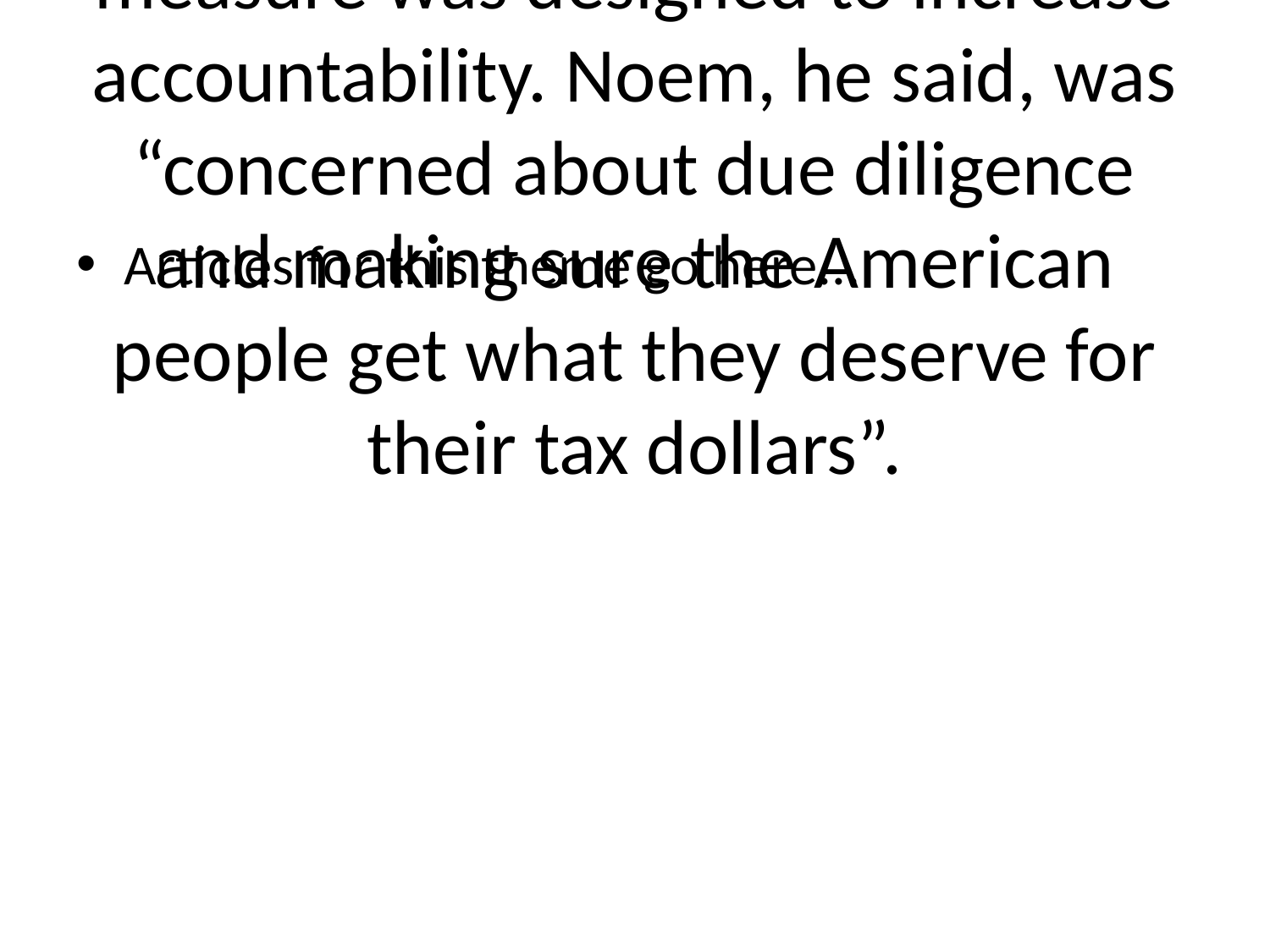

# Speaking in congressional hearings in July, Richardson said the measure was designed to increase accountability. Noem, he said, was “concerned about due diligence and making sure the American people get what they deserve for their tax dollars”.
Articles for this theme go here...